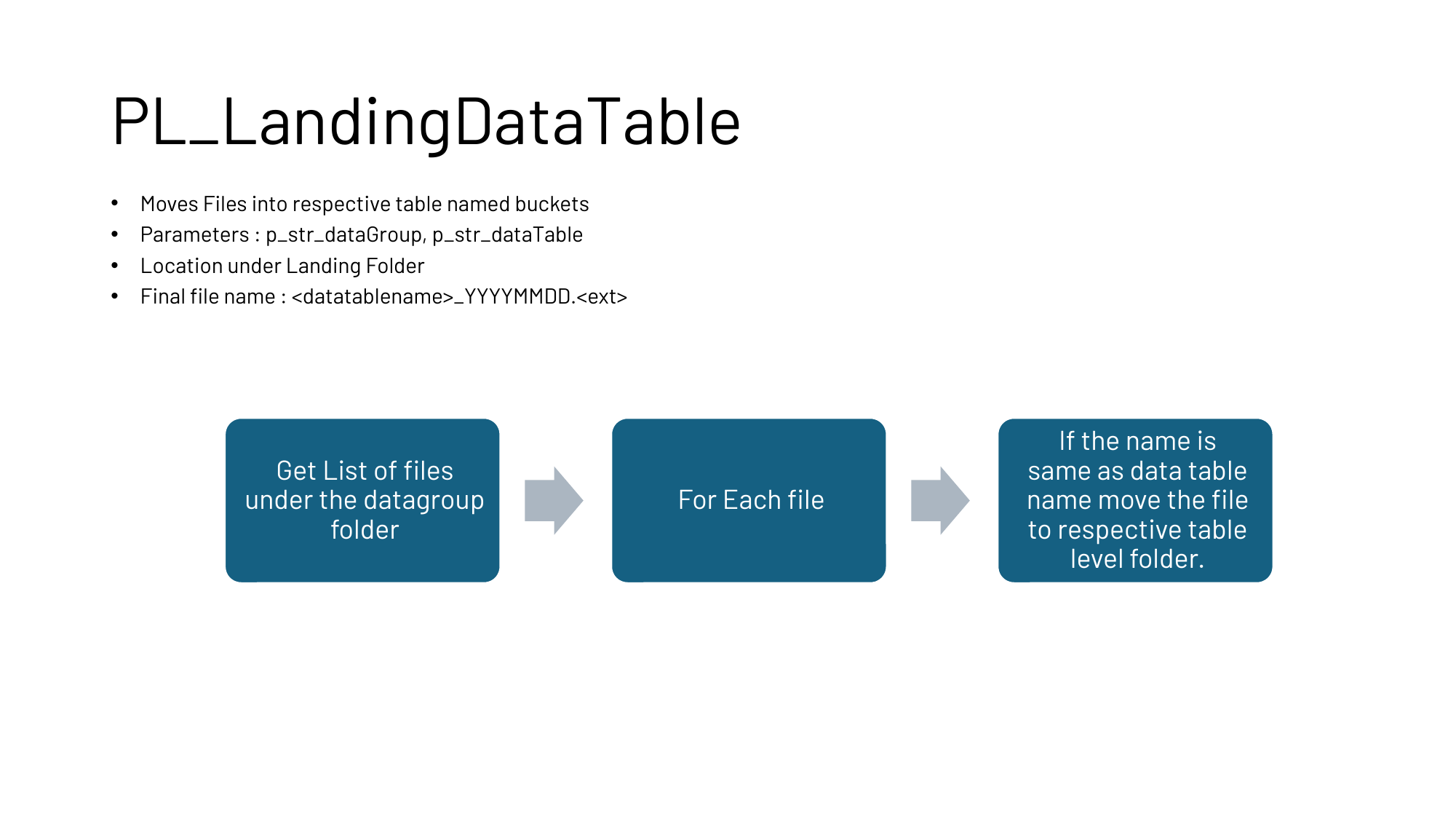

# PL_LandingDataTable
Moves Files into respective table named buckets
Parameters : p_str_dataGroup, p_str_dataTable
Location under Landing Folder
Final file name : <datatablename>_YYYYMMDD.<ext>
Get List of files under the datagroup folder

For Each file

If the name is same as data table name move the file to respective table level folder.